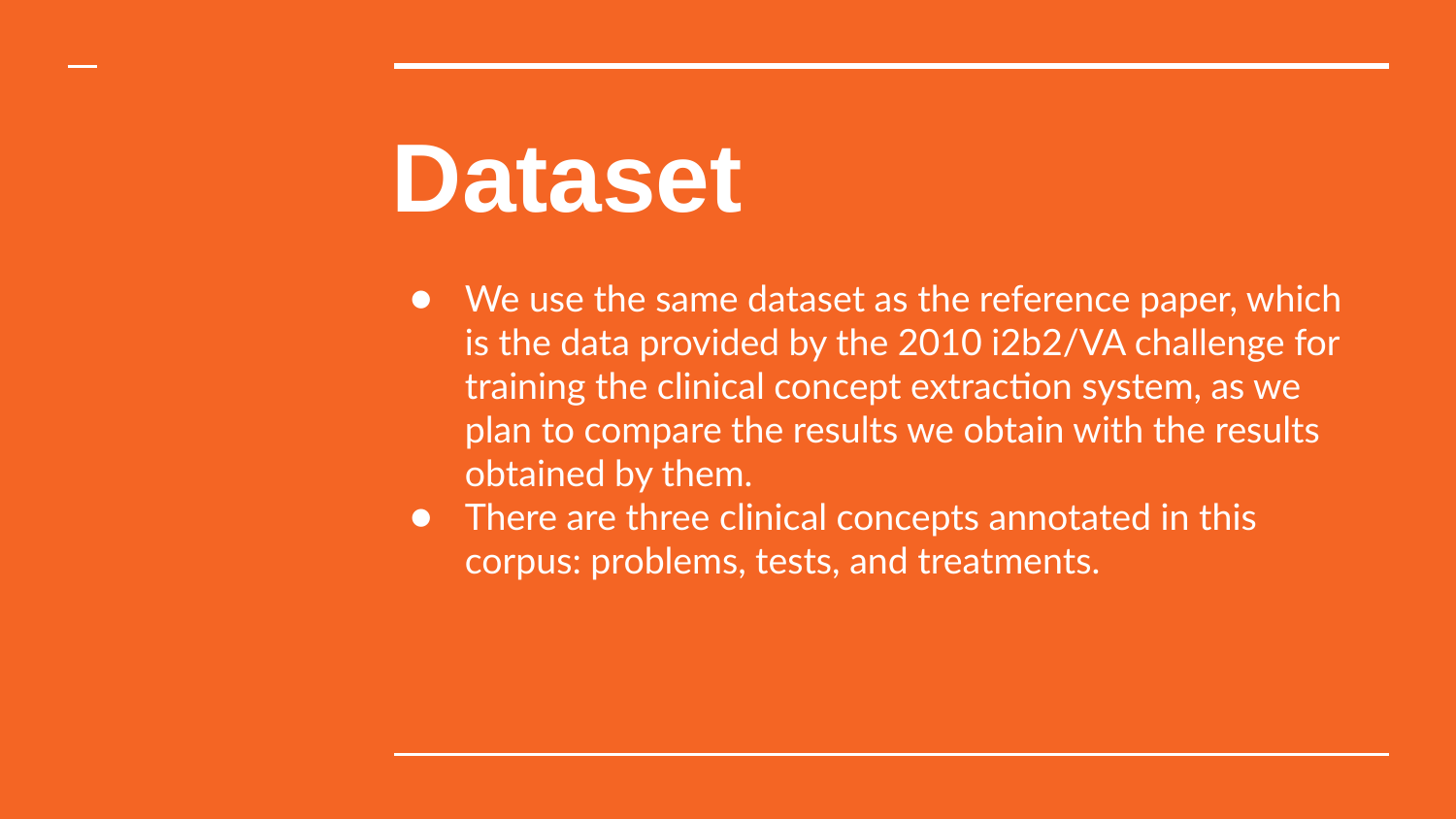

# Dataset
We use the same dataset as the reference paper, which is the data provided by the 2010 i2b2/VA challenge for training the clinical concept extraction system, as we plan to compare the results we obtain with the results obtained by them.
There are three clinical concepts annotated in this corpus: problems, tests, and treatments.